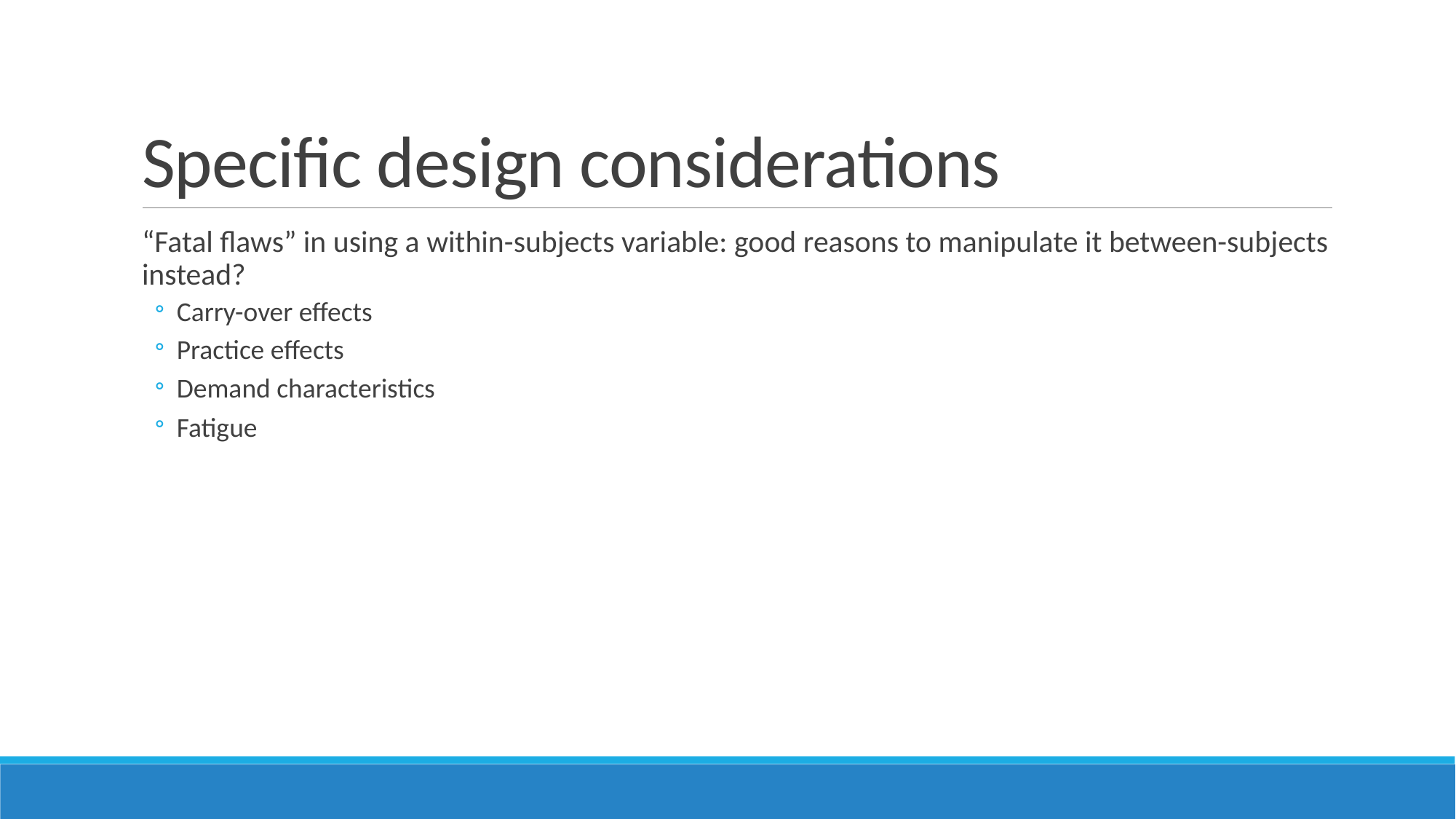

# Specific design considerations
“Fatal flaws” in using a within-subjects variable: good reasons to manipulate it between-subjects instead?
Carry-over effects
Practice effects
Demand characteristics
Fatigue